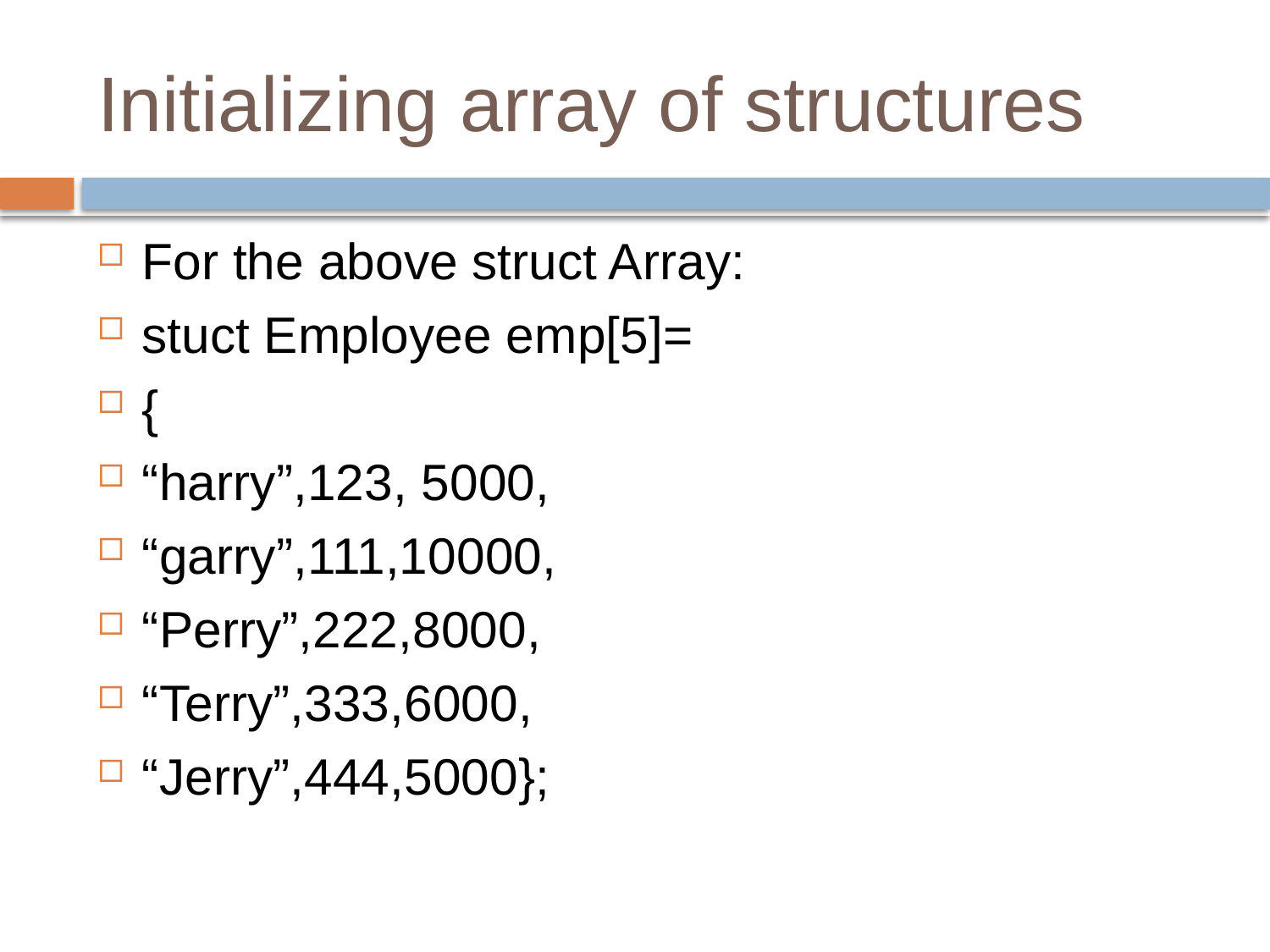

# Initializing array of structures
For the above struct Array:
stuct Employee emp[5]=
{
“harry”,123, 5000,
“garry”,111,10000,
“Perry”,222,8000,
“Terry”,333,6000,
“Jerry”,444,5000};